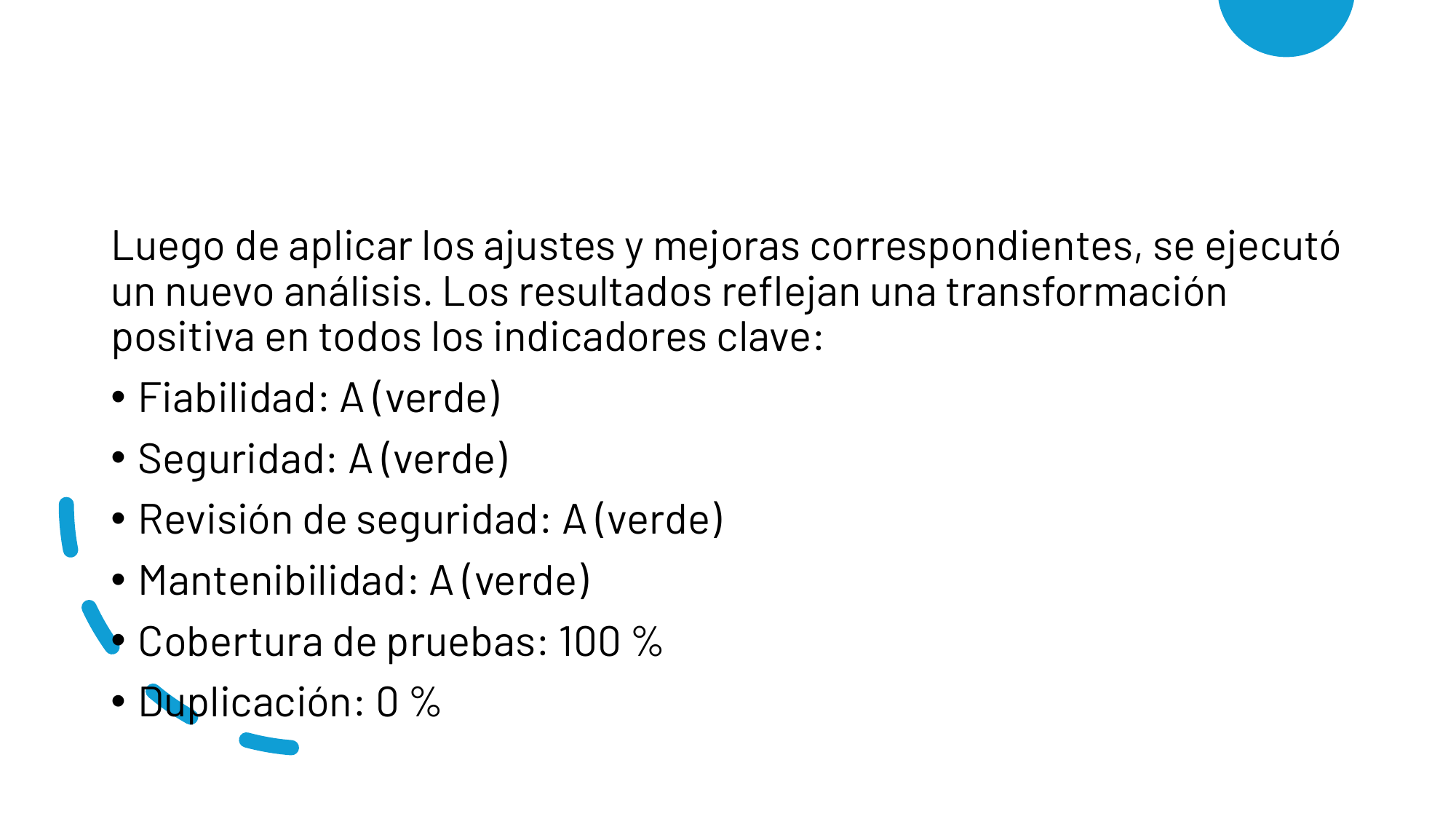

Luego de aplicar los ajustes y mejoras correspondientes, se ejecutó un nuevo análisis. Los resultados reflejan una transformación positiva en todos los indicadores clave:
Fiabilidad: A (verde)
Seguridad: A (verde)
Revisión de seguridad: A (verde)
Mantenibilidad: A (verde)
Cobertura de pruebas: 100 %
Duplicación: 0 %